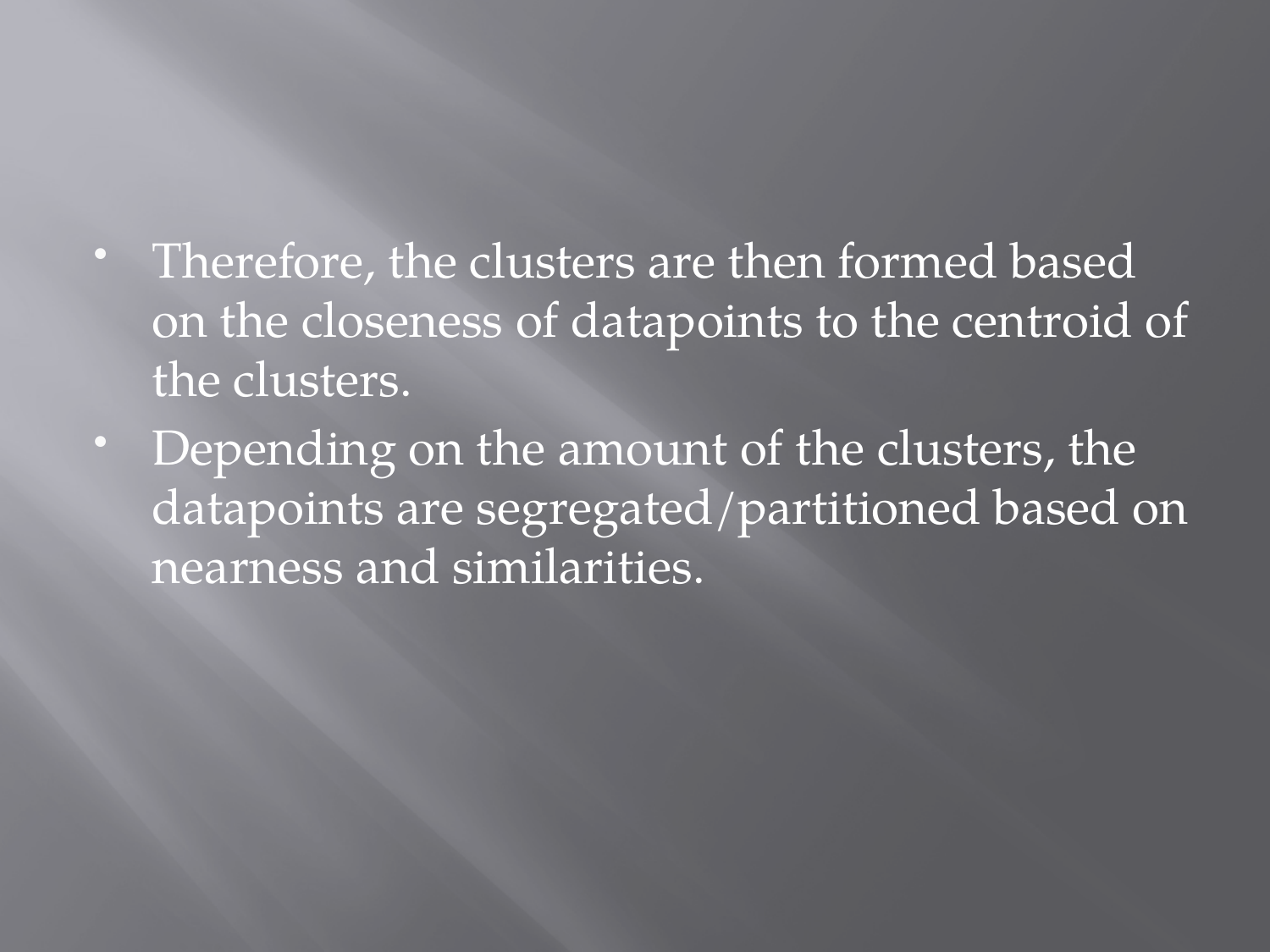

#
Therefore, the clusters are then formed based on the closeness of datapoints to the centroid of the clusters.
Depending on the amount of the clusters, the datapoints are segregated/partitioned based on nearness and similarities.